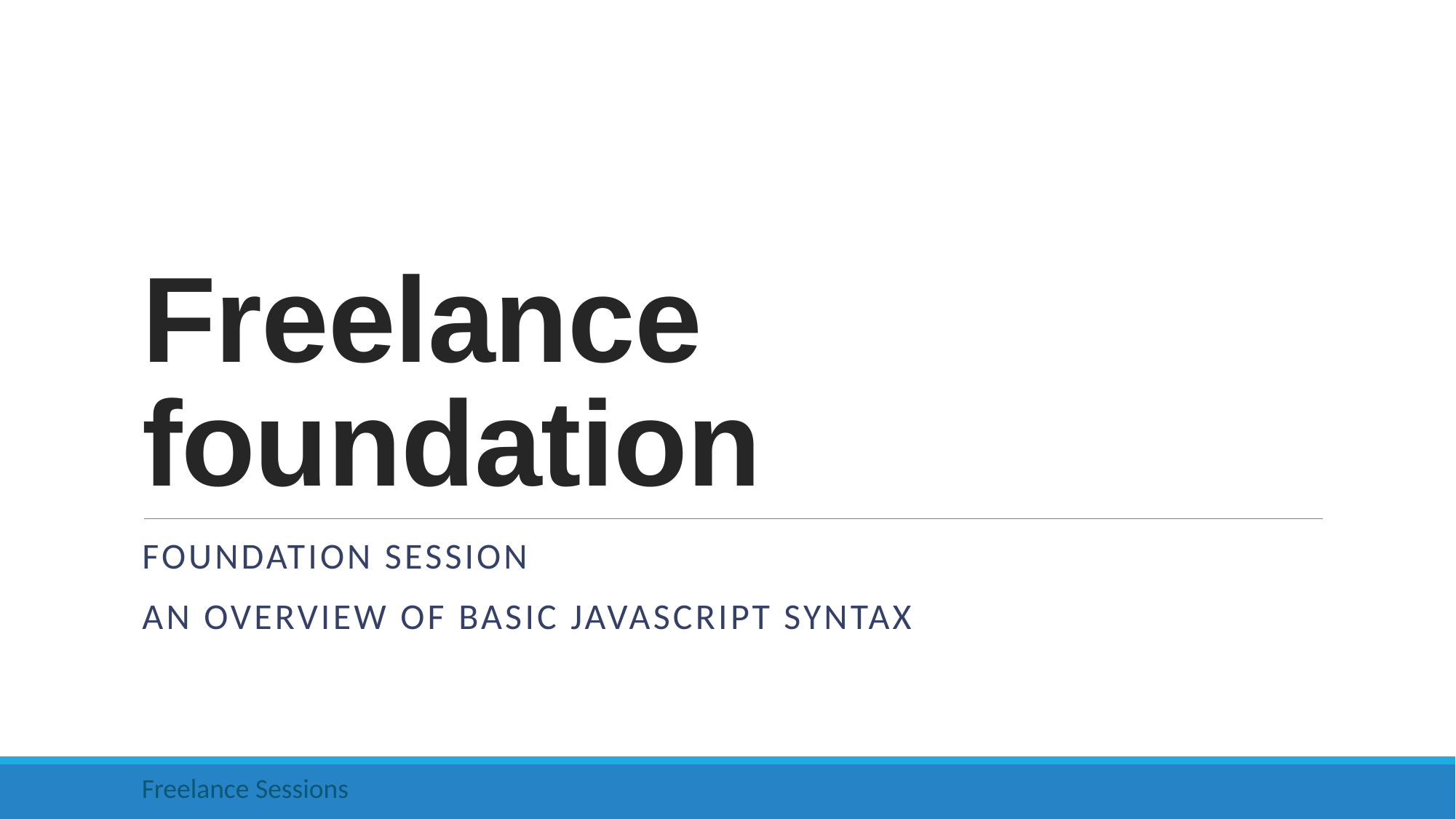

# Freelance foundation
Foundation session
An overview of basic JavaScript syntax
Freelance Sessions